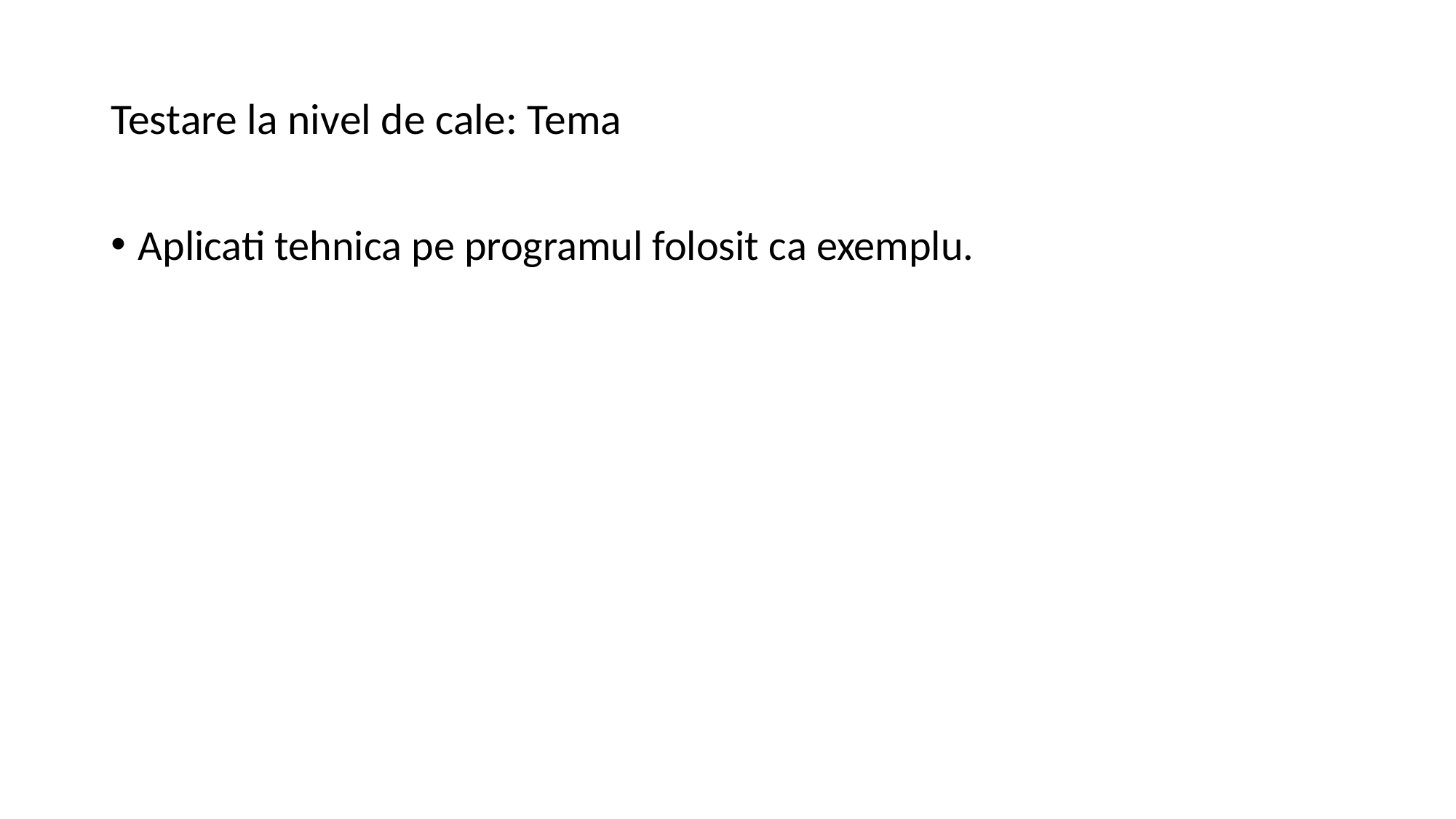

# Testare la nivel de cale: Tema
Aplicati tehnica pe programul folosit ca exemplu.